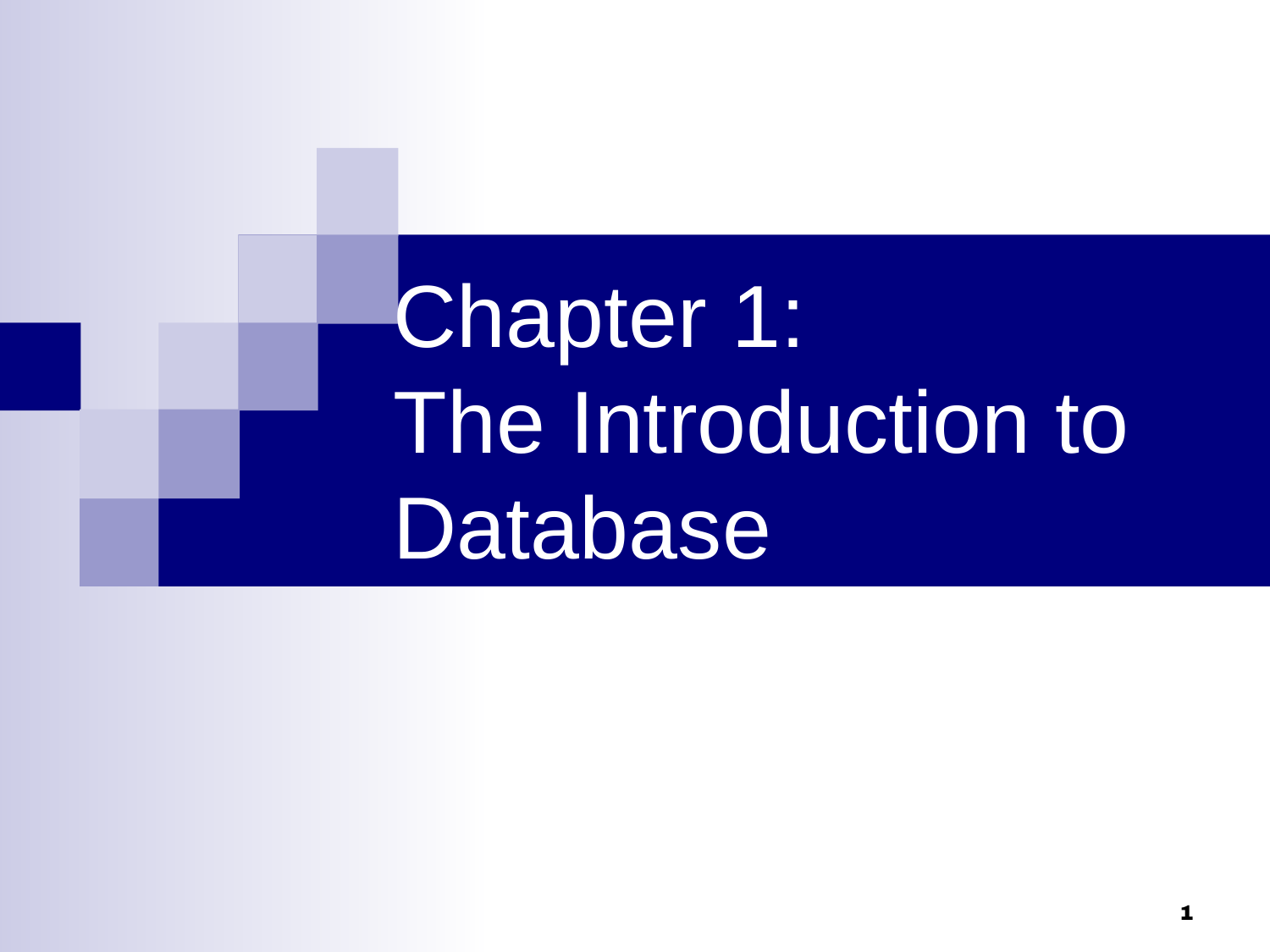

# Chapter 1: The Introduction to Database
1